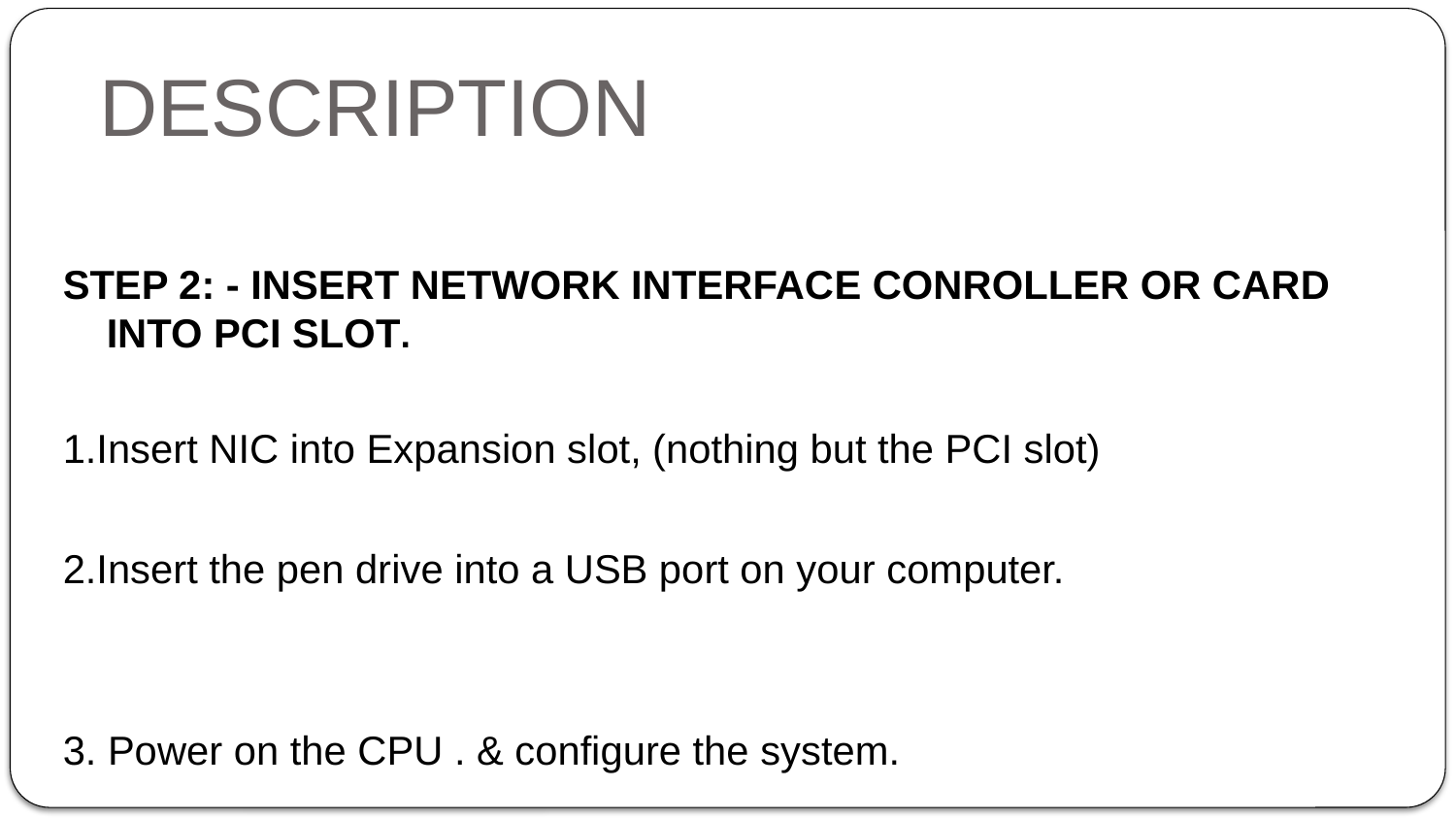

# DESCRIPTION
STEP 2: - INSERT NETWORK INTERFACE CONROLLER OR CARD INTO PCI SLOT.

1.Insert NIC into Expansion slot, (nothing but the PCI slot)

2.Insert the pen drive into a USB port on your computer.

3. Power on the CPU . & configure the system.